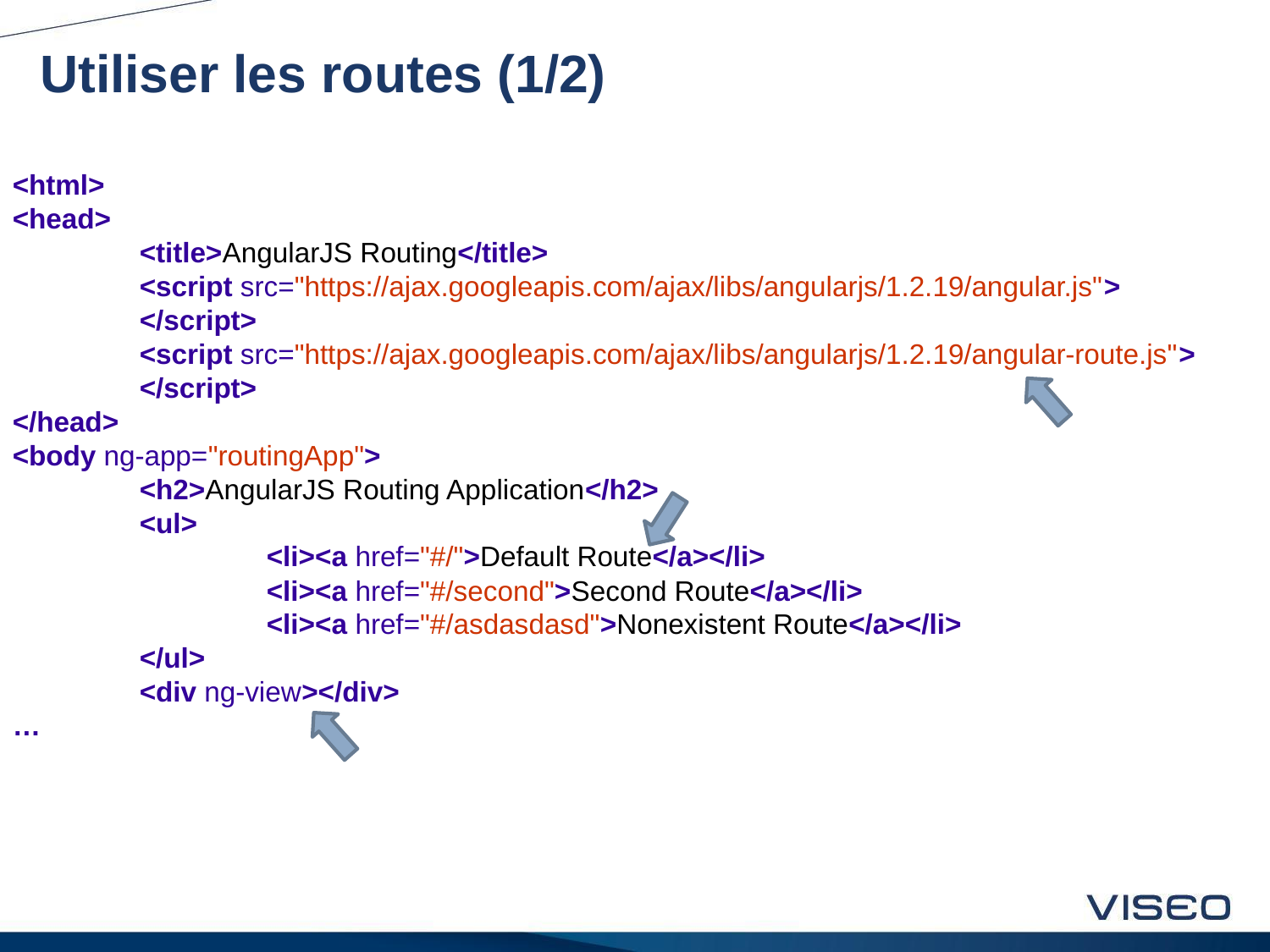

# Utiliser les routes (1/2)
<html>
<head>
	<title>AngularJS Routing</title>
	<script src="https://ajax.googleapis.com/ajax/libs/angularjs/1.2.19/angular.js">
	</script>
	<script src="https://ajax.googleapis.com/ajax/libs/angularjs/1.2.19/angular-route.js">
	</script>
</head>
<body ng-app="routingApp">
	<h2>AngularJS Routing Application</h2>
	<ul>
		<li><a href="#/">Default Route</a></li>
		<li><a href="#/second">Second Route</a></li>
		<li><a href="#/asdasdasd">Nonexistent Route</a></li>
	</ul>
	<div ng-view></div>
…